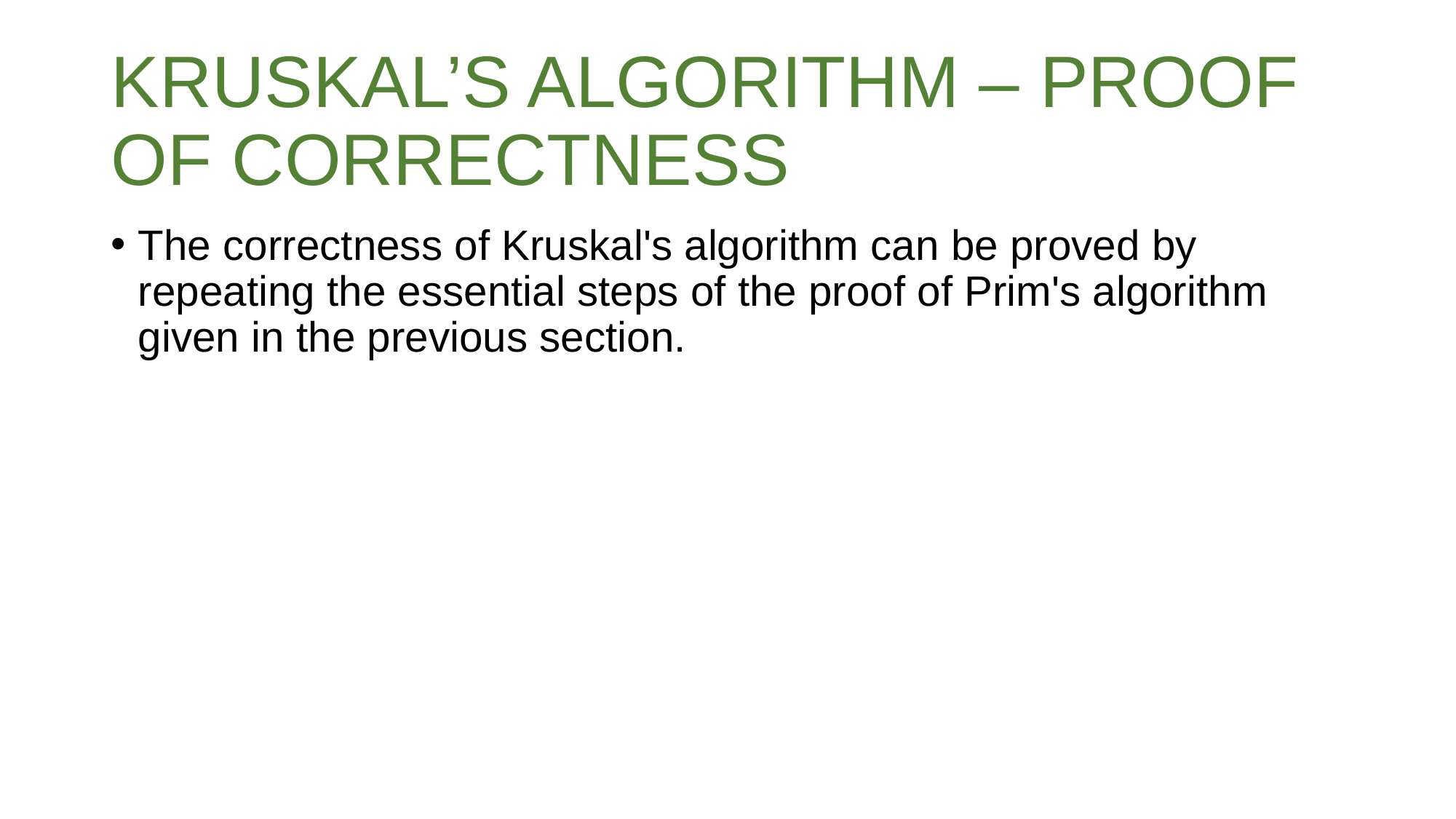

# KRUSKAL’S ALGORITHM – PROOF OF CORRECTNESS
The correctness of Kruskal's algorithm can be proved by repeating the essential steps of the proof of Prim's algorithm given in the previous section.